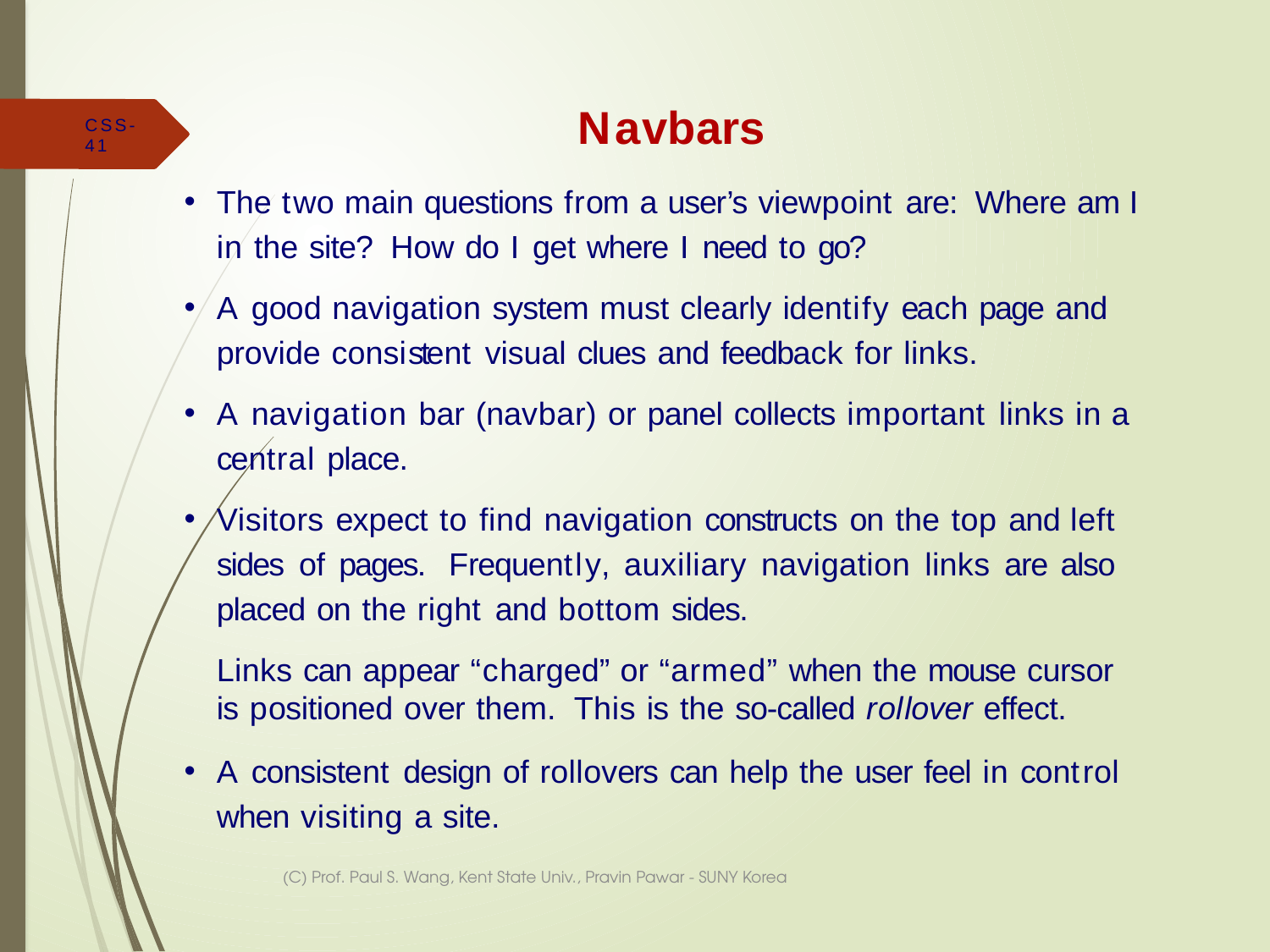

# Navbars
CSS-41

The two main questions from a user’s viewpoint are:  Where am I in the site?  How do I get where I need to go?

A good navigation system must clearly identify each page and provide consistent visual clues and feedback for links.

A navigation bar (navbar) or panel collects important links in a central place.

Visitors expect to find navigation constructs on the top and left sides of pages.  Frequently, auxiliary navigation links are also placed on the right and bottom sides.

Links can appear “charged” or “armed” when the mouse cursor is positioned over them.  This is the so-called rollover effect.

A consistent design of rollovers can help the user feel in control when visiting a site.
(C) Prof. Paul S. Wang, Kent State Univ., Pravin Pawar - SUNY Korea